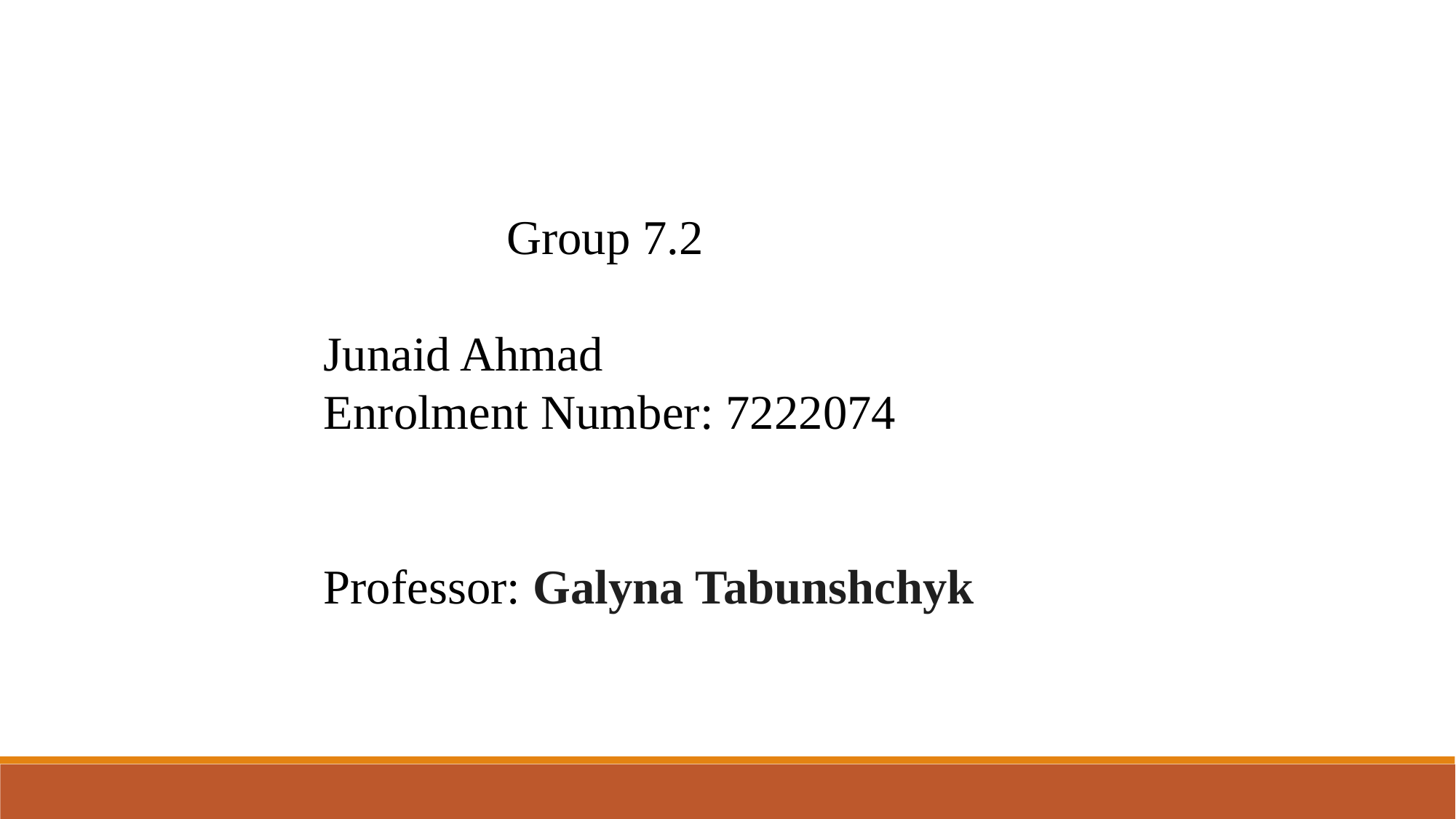

Group 7.2
Junaid Ahmad
Enrolment Number: 7222074
Professor: Galyna Tabunshchyk